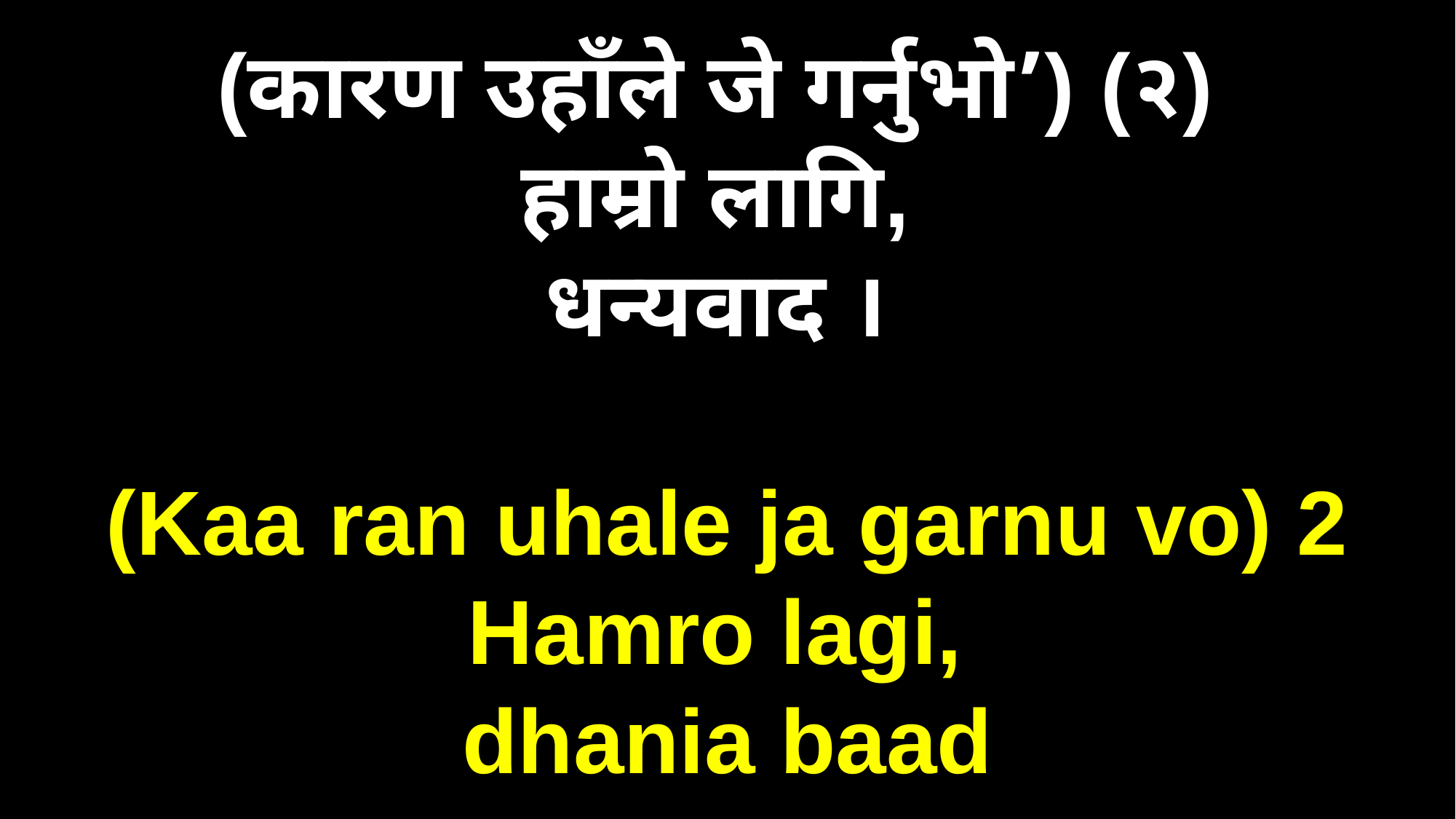

(कारण उहाँले जे गर्नुभो’) (२)
हाम्रो लागि,
धन्यवाद ।

(Kaa ran uhale ja garnu vo) 2
Hamro lagi,
dhania baad